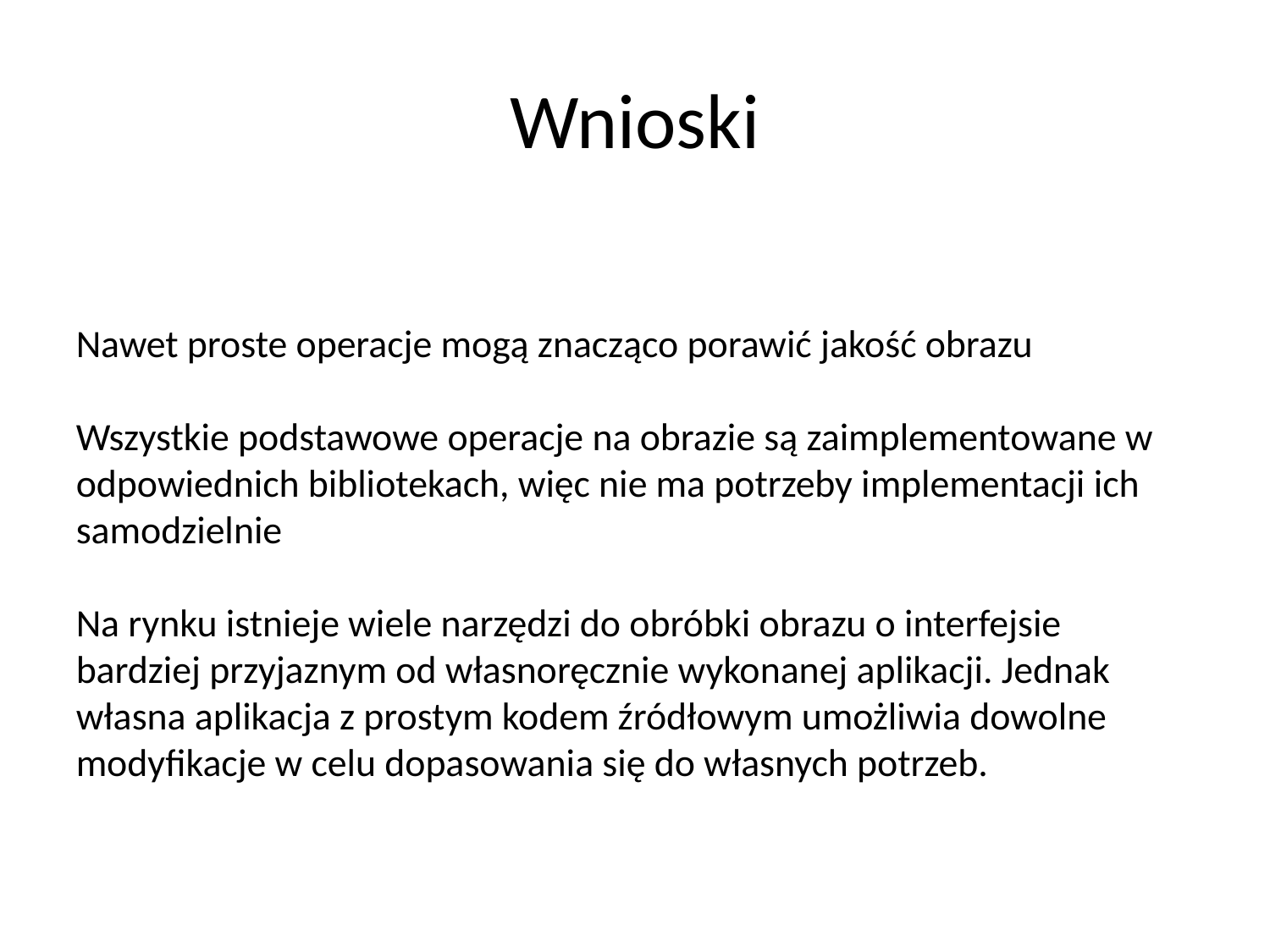

Wnioski
Nawet proste operacje mogą znacząco porawić jakość obrazu

Wszystkie podstawowe operacje na obrazie są zaimplementowane w odpowiednich bibliotekach, więc nie ma potrzeby implementacji ich samodzielnie

Na rynku istnieje wiele narzędzi do obróbki obrazu o interfejsie bardziej przyjaznym od własnoręcznie wykonanej aplikacji. Jednak własna aplikacja z prostym kodem źródłowym umożliwia dowolne modyfikacje w celu dopasowania się do własnych potrzeb.